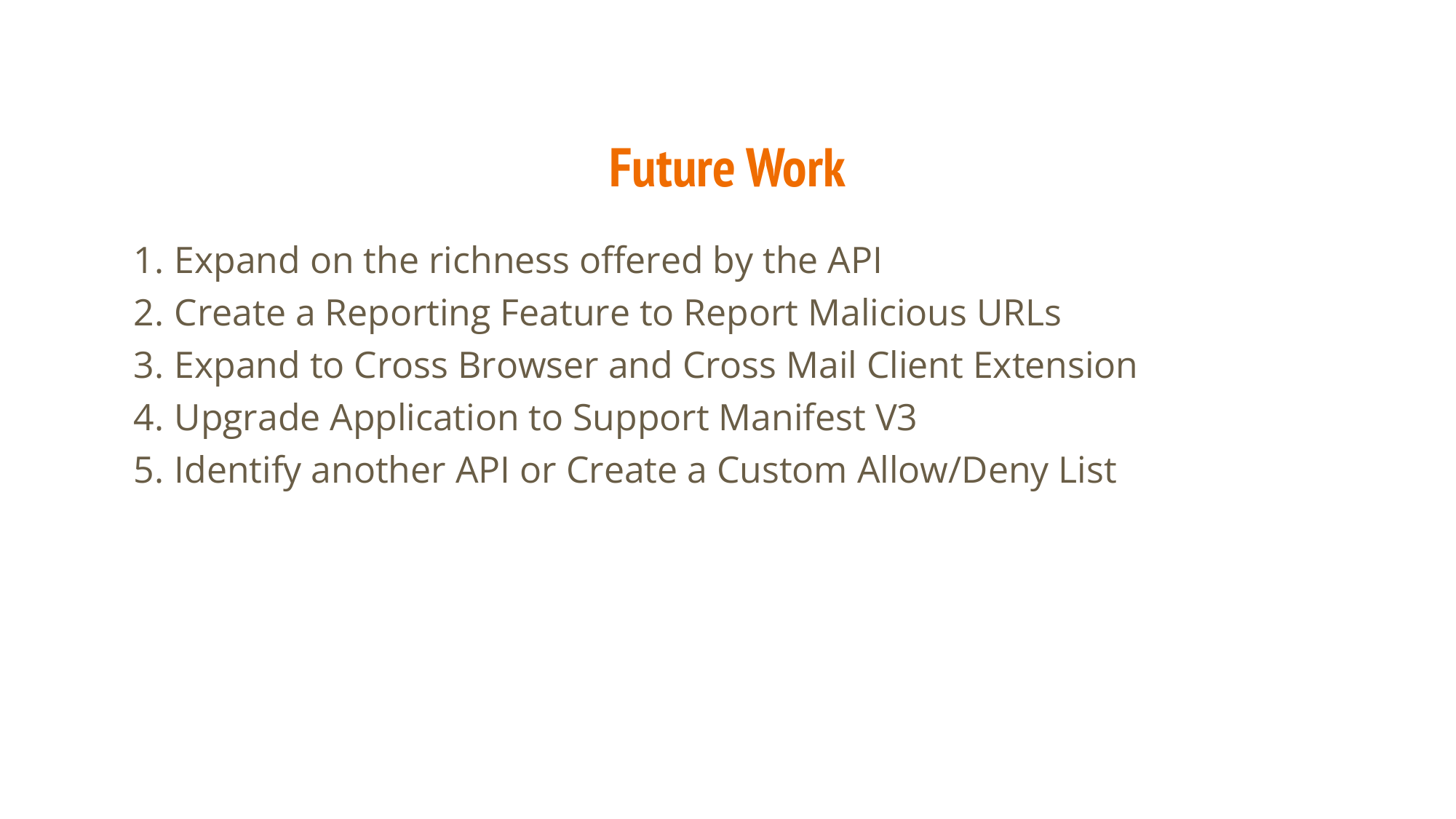

# Future Work
Expand on the richness offered by the API
Create a Reporting Feature to Report Malicious URLs
Expand to Cross Browser and Cross Mail Client Extension
Upgrade Application to Support Manifest V3
Identify another API or Create a Custom Allow/Deny List